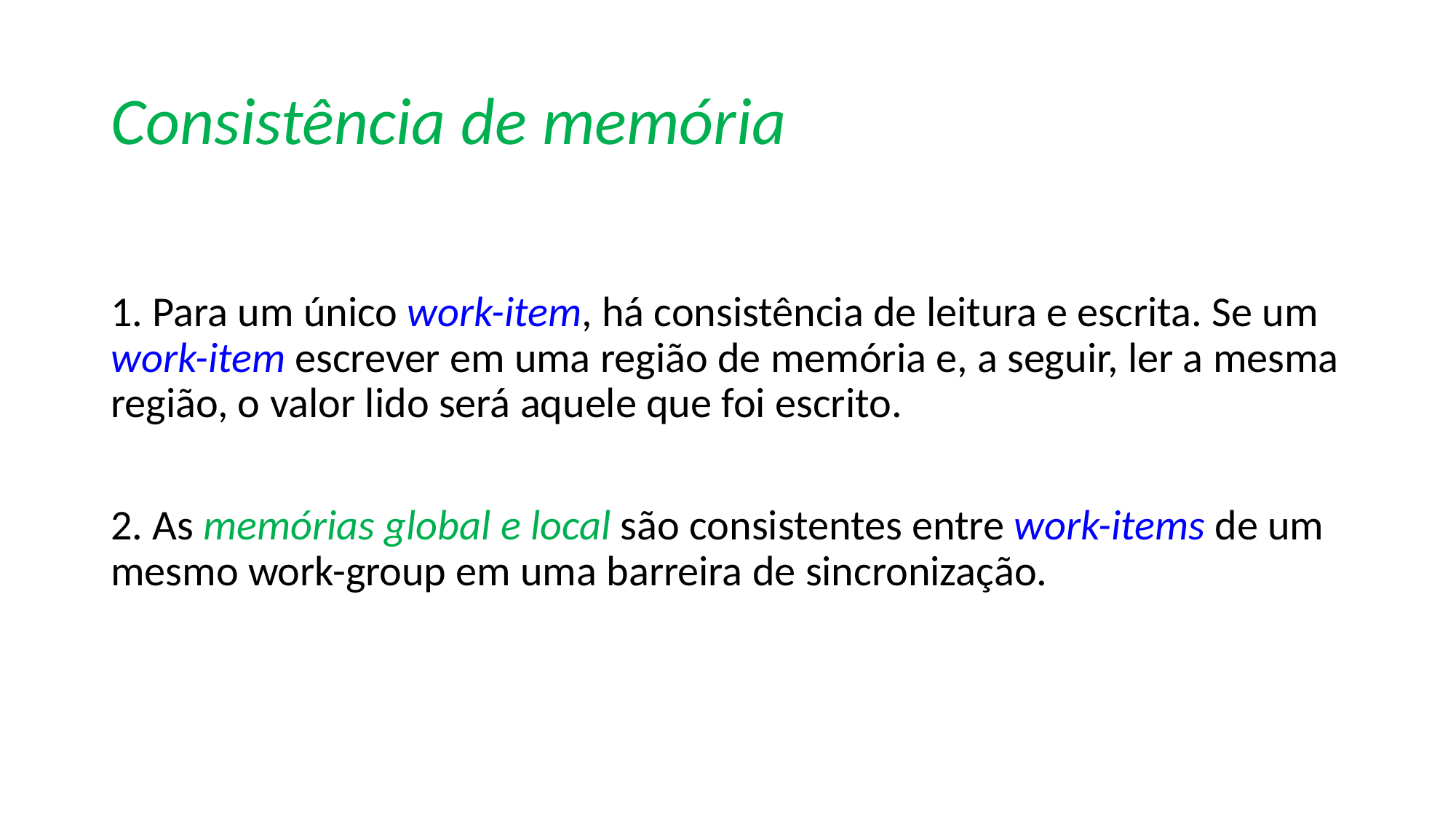

# Consistência de memória

1. Para um único work-item, há consistência de leitura e escrita. Se um work-item escrever em uma região de memória e, a seguir, ler a mesma região, o valor lido será aquele que foi escrito.

2. As memórias global e local são consistentes entre work-items de um mesmo work-group em uma barreira de sincronização.